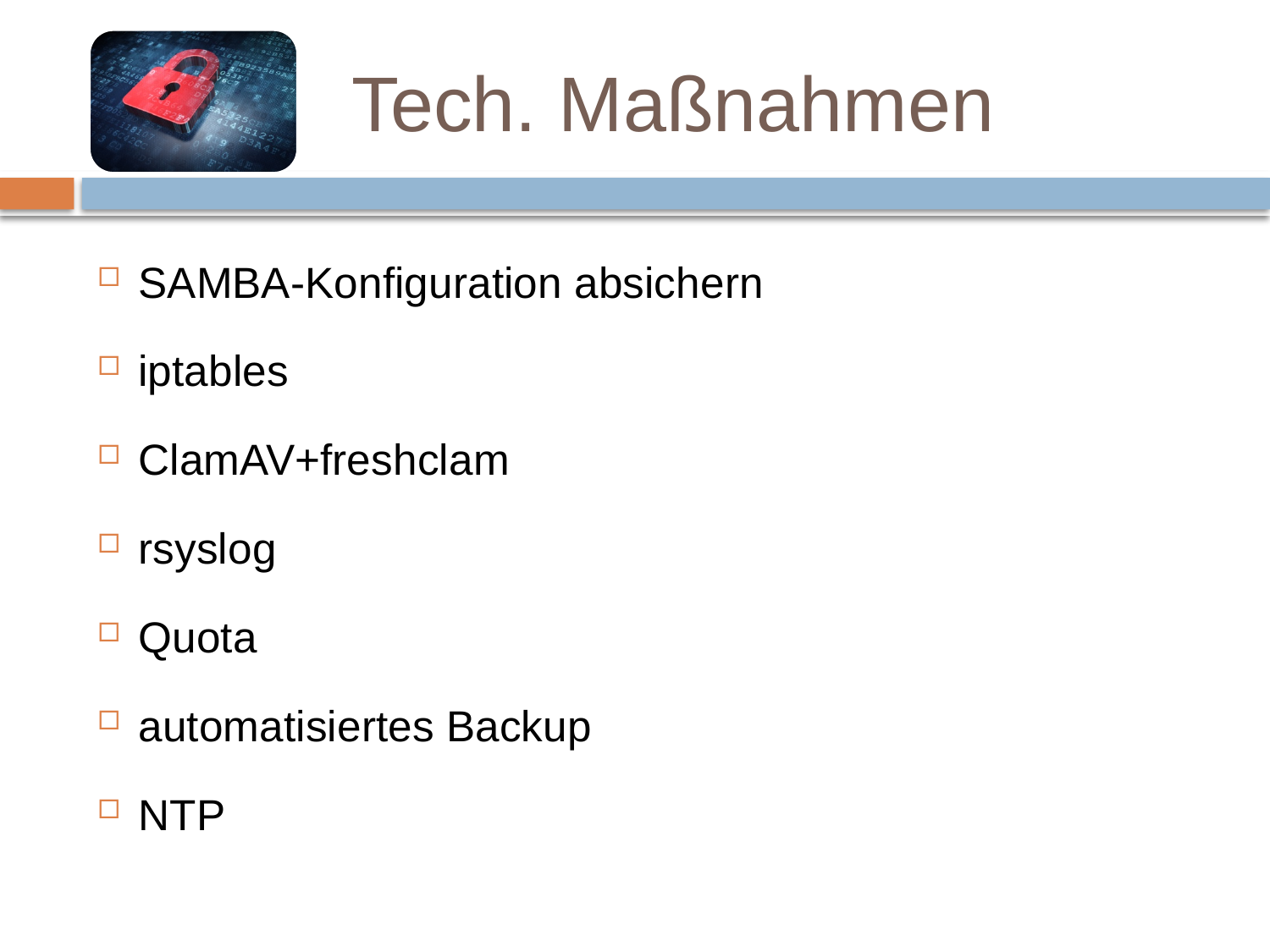

# Tech. Maßnahmen
SAMBA-Konfiguration absichern
iptables
ClamAV+freshclam
rsyslog
Quota
automatisiertes Backup
NTP